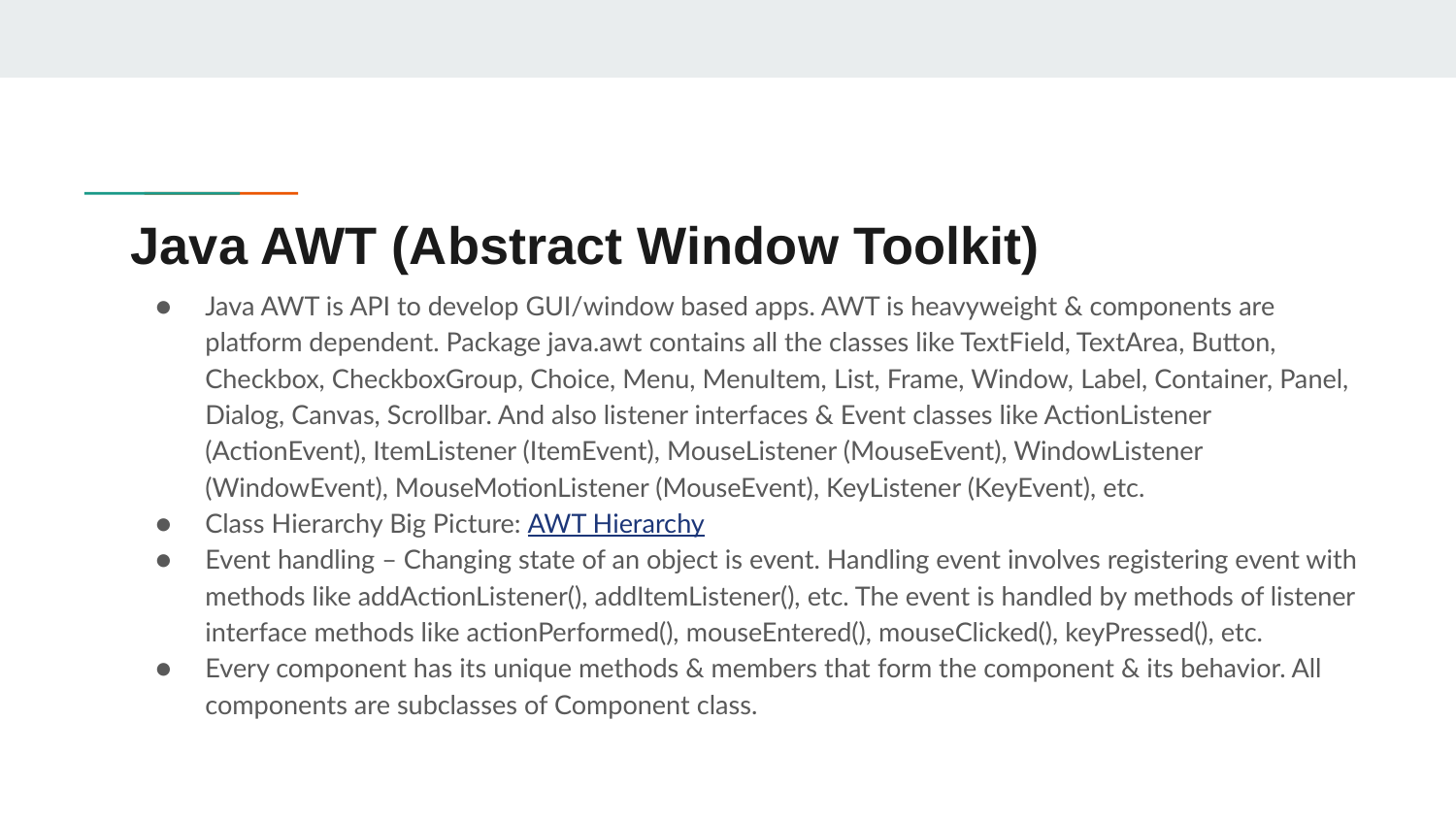

# Java AWT (Abstract Window Toolkit)
Java AWT is API to develop GUI/window based apps. AWT is heavyweight & components are platform dependent. Package java.awt contains all the classes like TextField, TextArea, Button, Checkbox, CheckboxGroup, Choice, Menu, MenuItem, List, Frame, Window, Label, Container, Panel, Dialog, Canvas, Scrollbar. And also listener interfaces & Event classes like ActionListener (ActionEvent), ItemListener (ItemEvent), MouseListener (MouseEvent), WindowListener (WindowEvent), MouseMotionListener (MouseEvent), KeyListener (KeyEvent), etc.
Class Hierarchy Big Picture: AWT Hierarchy
Event handling – Changing state of an object is event. Handling event involves registering event with methods like addActionListener(), addItemListener(), etc. The event is handled by methods of listener interface methods like actionPerformed(), mouseEntered(), mouseClicked(), keyPressed(), etc.
Every component has its unique methods & members that form the component & its behavior. All components are subclasses of Component class.